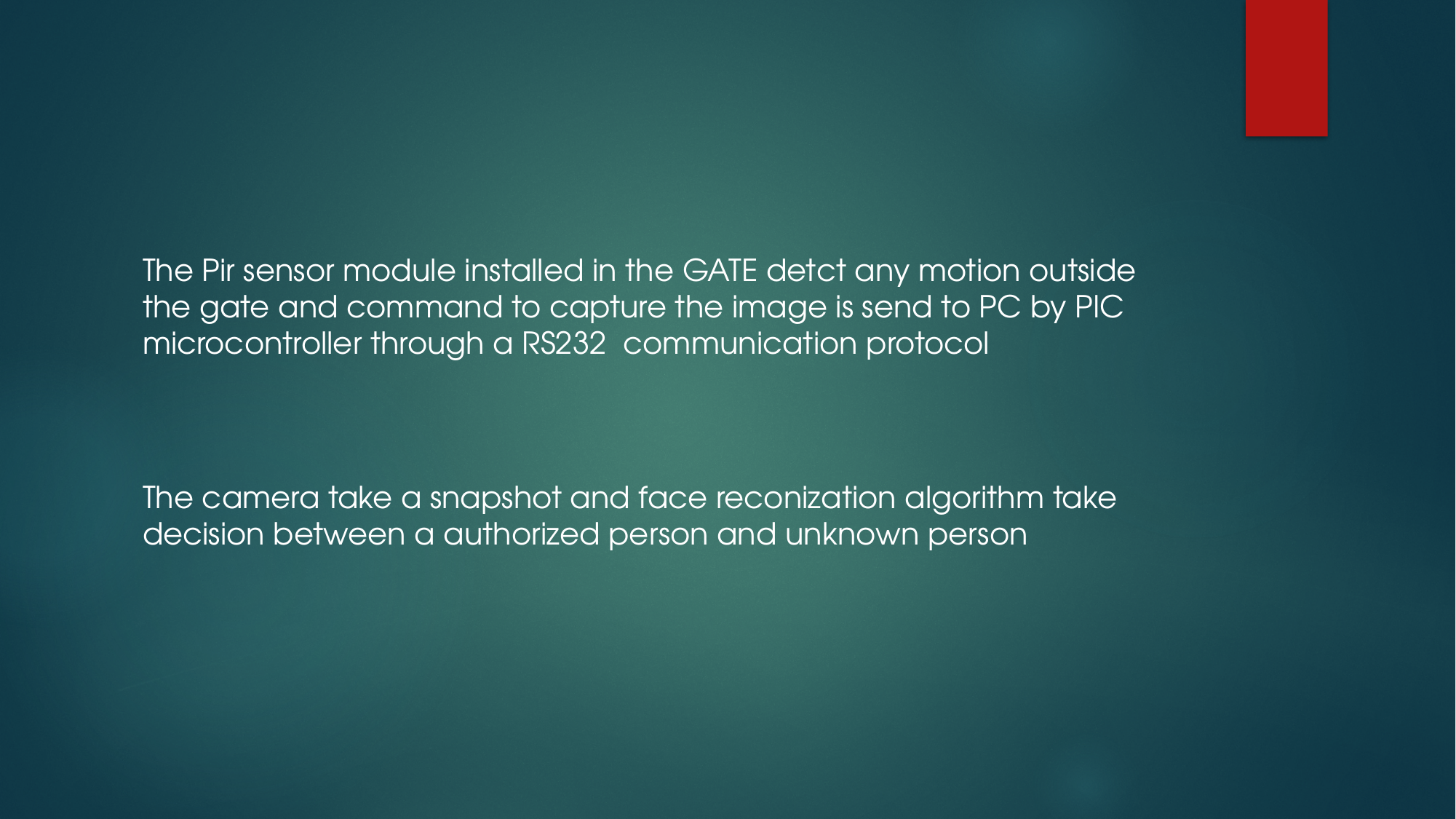

#
The Pir sensor module installed in the GATE detct any motion outside the gate and command to capture the image is send to PC by PIC microcontroller through a RS232  communication protocol

The camera take a snapshot and face reconization algorithm take decision between a authorized person and unknown person